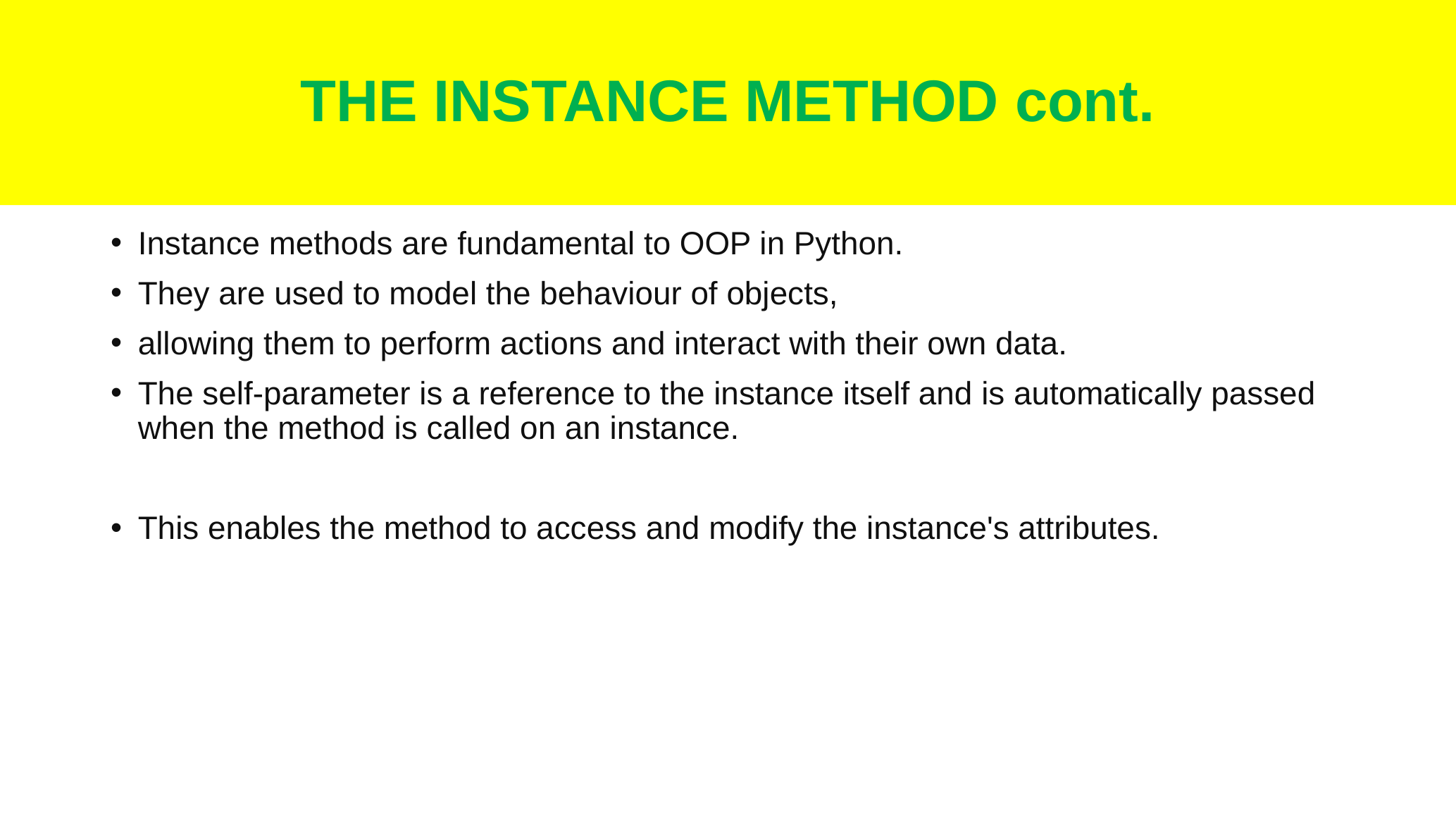

# THE INSTANCE METHOD cont.
Instance methods are fundamental to OOP in Python.
They are used to model the behaviour of objects,
allowing them to perform actions and interact with their own data.
The self-parameter is a reference to the instance itself and is automatically passed when the method is called on an instance.

This enables the method to access and modify the instance's attributes.